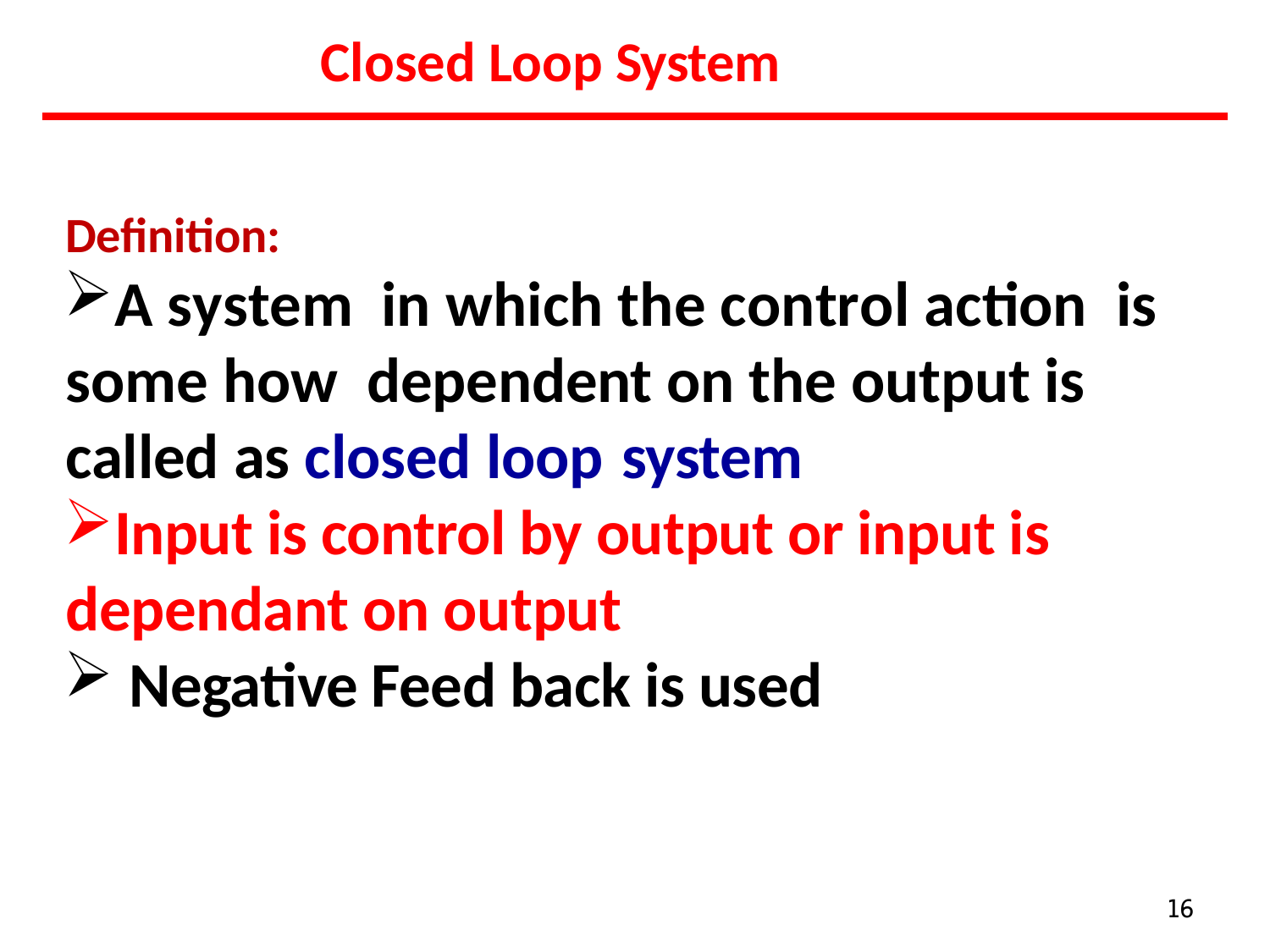

# Closed Loop System

Definition:
A system	in which the control action  is some how  dependent on the output is called as closed loop system
Input is control by output or input is dependant on output
 Negative Feed back is used
16